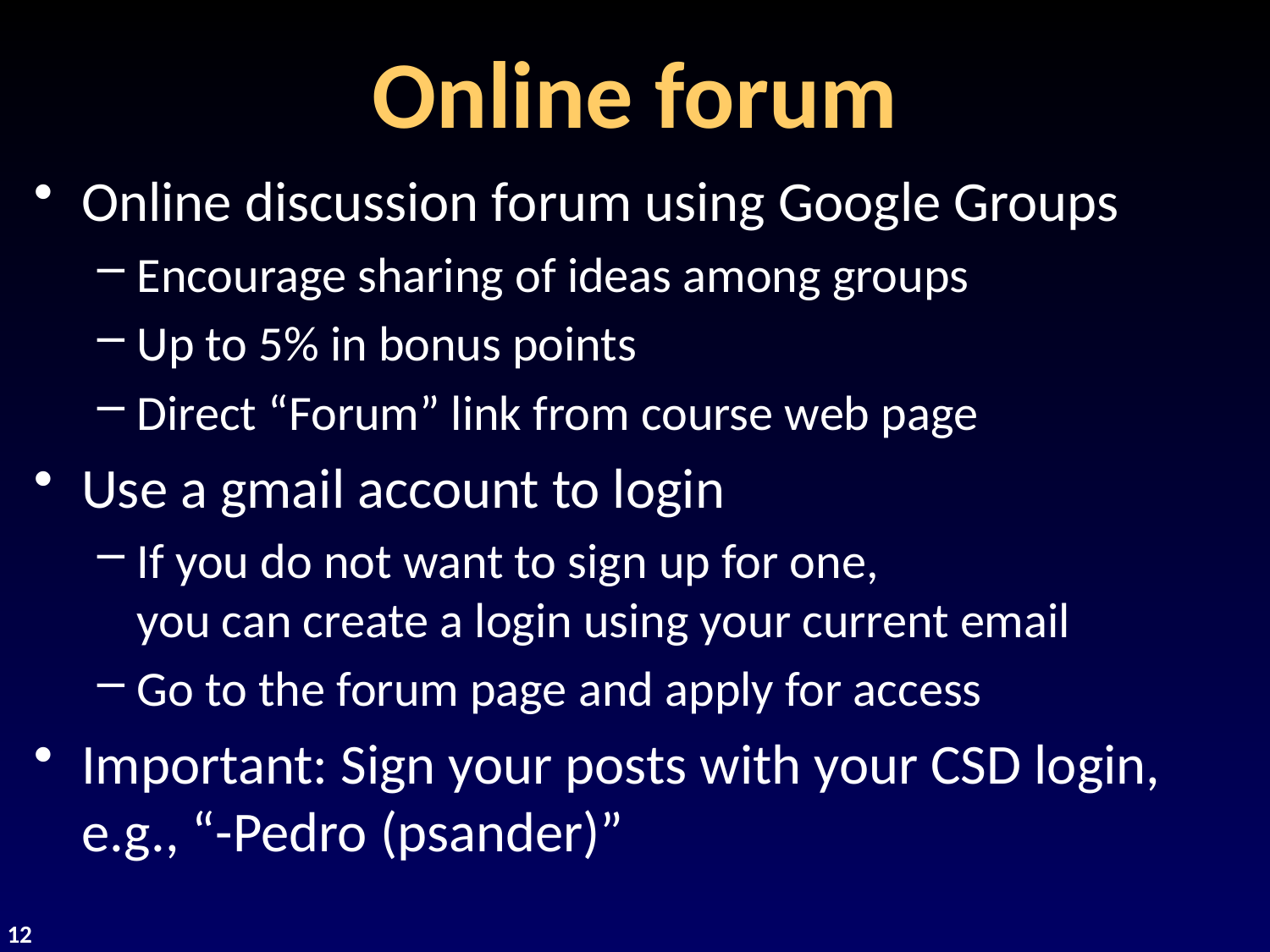

# Online forum
Online discussion forum using Google Groups
Encourage sharing of ideas among groups
Up to 5% in bonus points
Direct “Forum” link from course web page
Use a gmail account to login
If you do not want to sign up for one,
you can create a login using your current email
Go to the forum page and apply for access
Important: Sign your posts with your CSD login, e.g., “-Pedro (psander)”
12